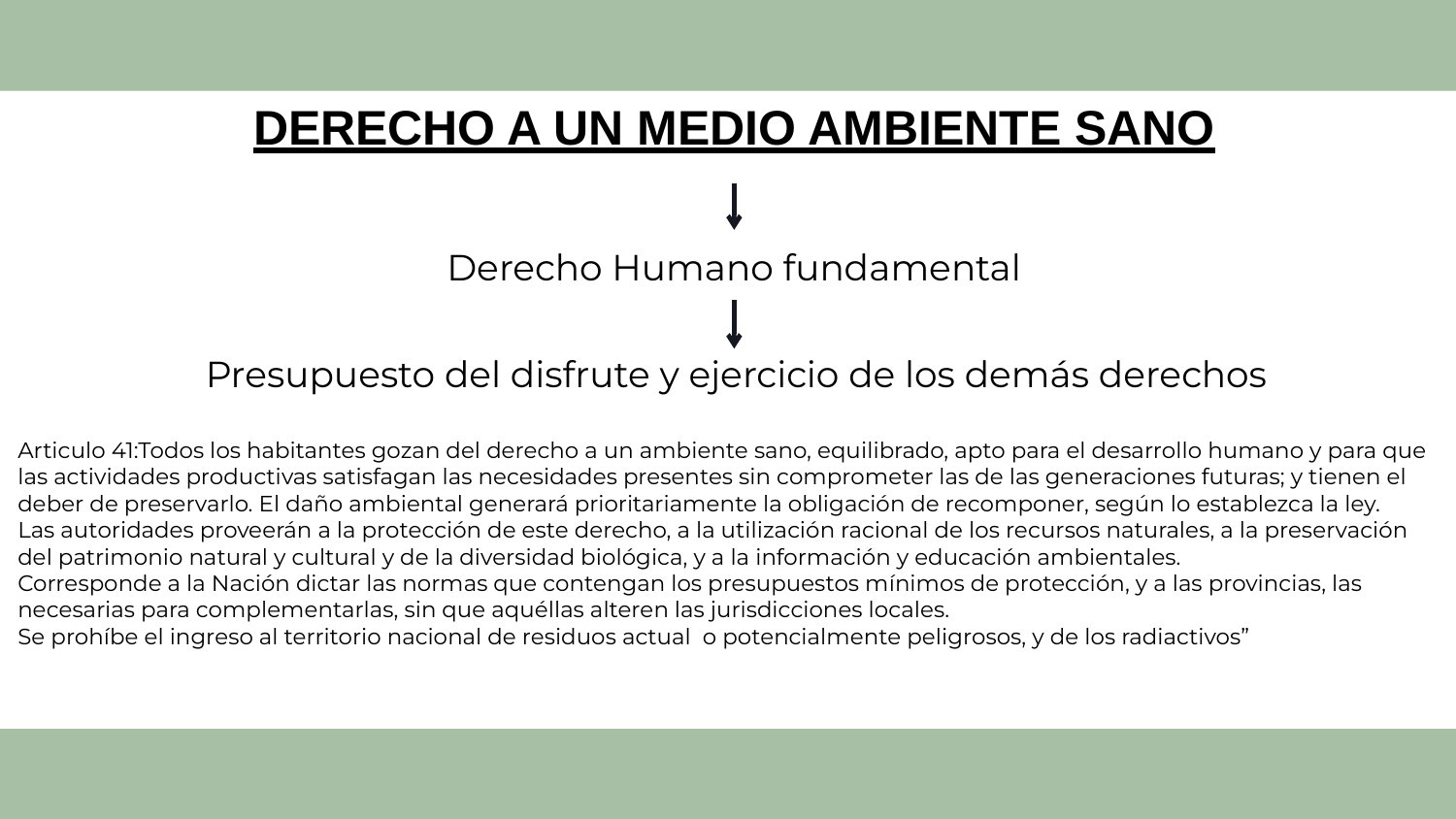

DERECHO a UN MEDIO AMBIENTE SANO
Derecho Humano fundamental

Presupuesto del disfrute y ejercicio de los demás derechos

Articulo 41:Todos los habitantes gozan del derecho a un ambiente sano, equilibrado, apto para el desarrollo humano y para que las actividades productivas satisfagan las necesidades presentes sin comprometer las de las generaciones futuras; y tienen el deber de preservarlo. El daño ambiental generará prioritariamente la obligación de recomponer, según lo establezca la ley.
Las autoridades proveerán a la protección de este derecho, a la utilización racional de los recursos naturales, a la preservación del patrimonio natural y cultural y de la diversidad biológica, y a la información y educación ambientales.
Corresponde a la Nación dictar las normas que contengan los presupuestos mínimos de protección, y a las provincias, las necesarias para complementarlas, sin que aquéllas alteren las jurisdicciones locales.
Se prohíbe el ingreso al territorio nacional de residuos actual  o potencialmente peligrosos, y de los radiactivos”